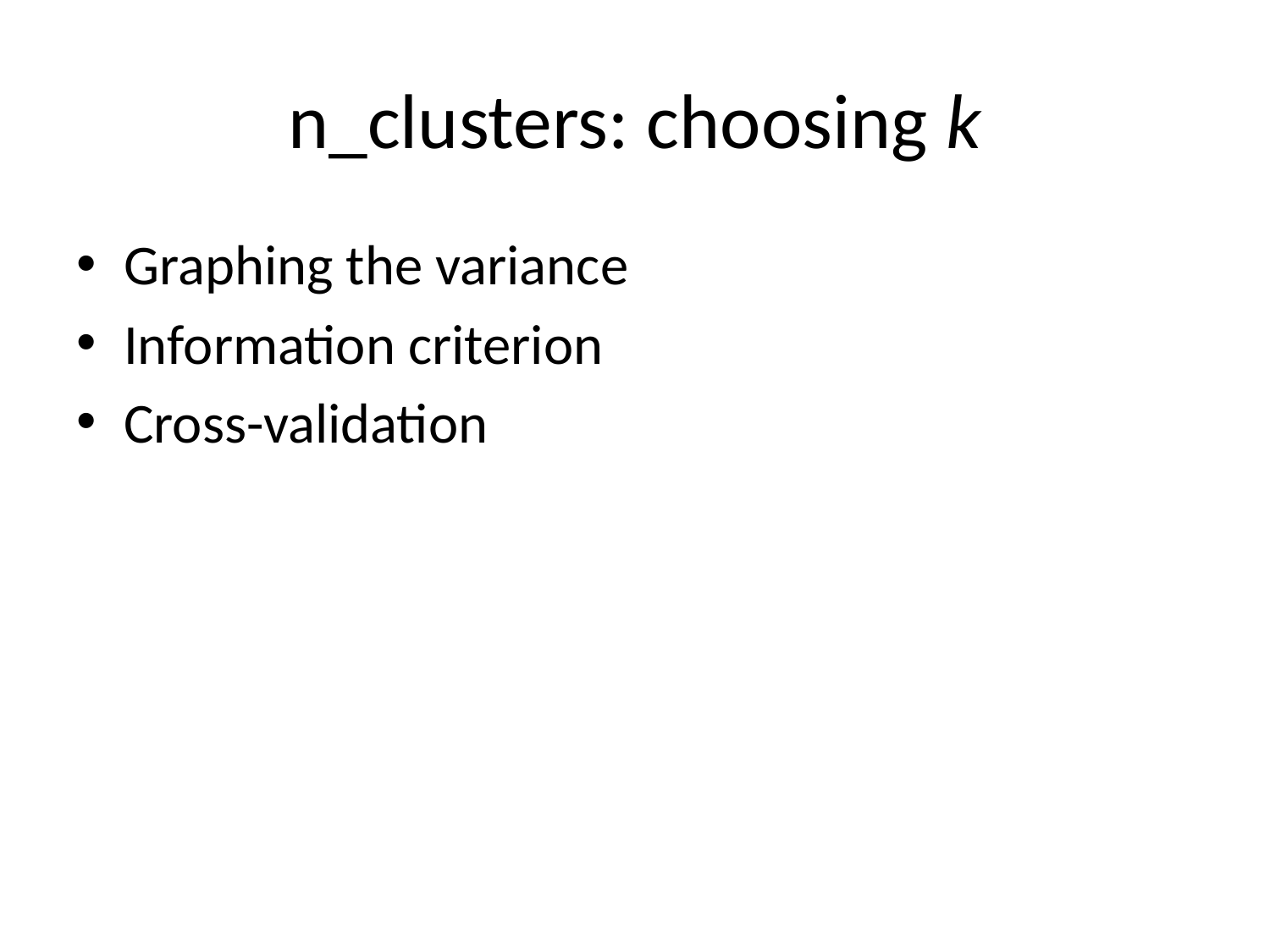

# n_clusters: choosing k
Graphing the variance
Information criterion
Cross-validation